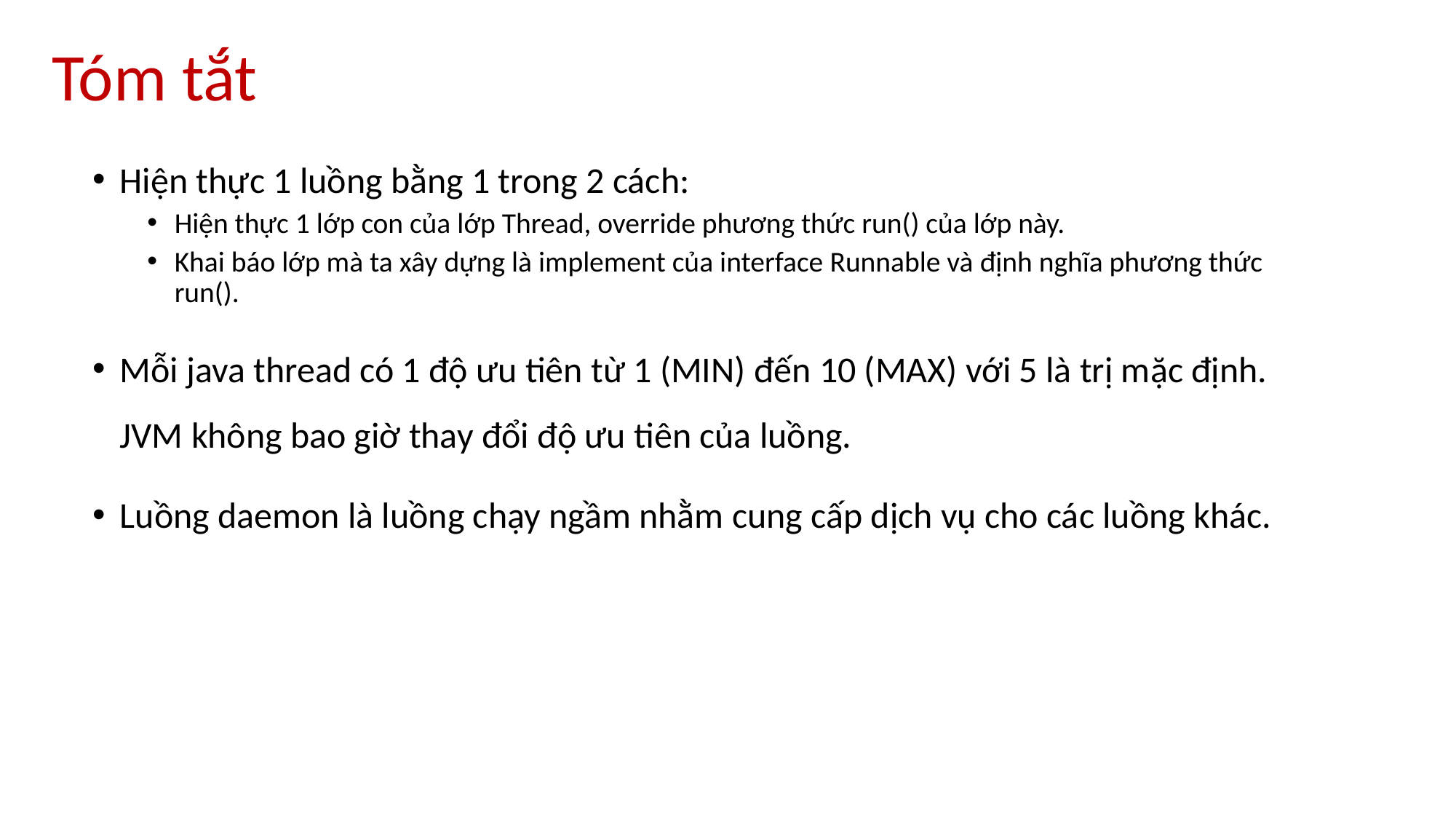

Tóm tắt
Hiện thực 1 luồng bằng 1 trong 2 cách:
Hiện thực 1 lớp con của lớp Thread, override phương thức run() của lớp này.
Khai báo lớp mà ta xây dựng là implement của interface Runnable và định nghĩa phương thức run().
Mỗi java thread có 1 độ ưu tiên từ 1 (MIN) đến 10 (MAX) với 5 là trị mặc định. JVM không bao giờ thay đổi độ ưu tiên của luồng.
Luồng daemon là luồng chạy ngầm nhằm cung cấp dịch vụ cho các luồng khác.